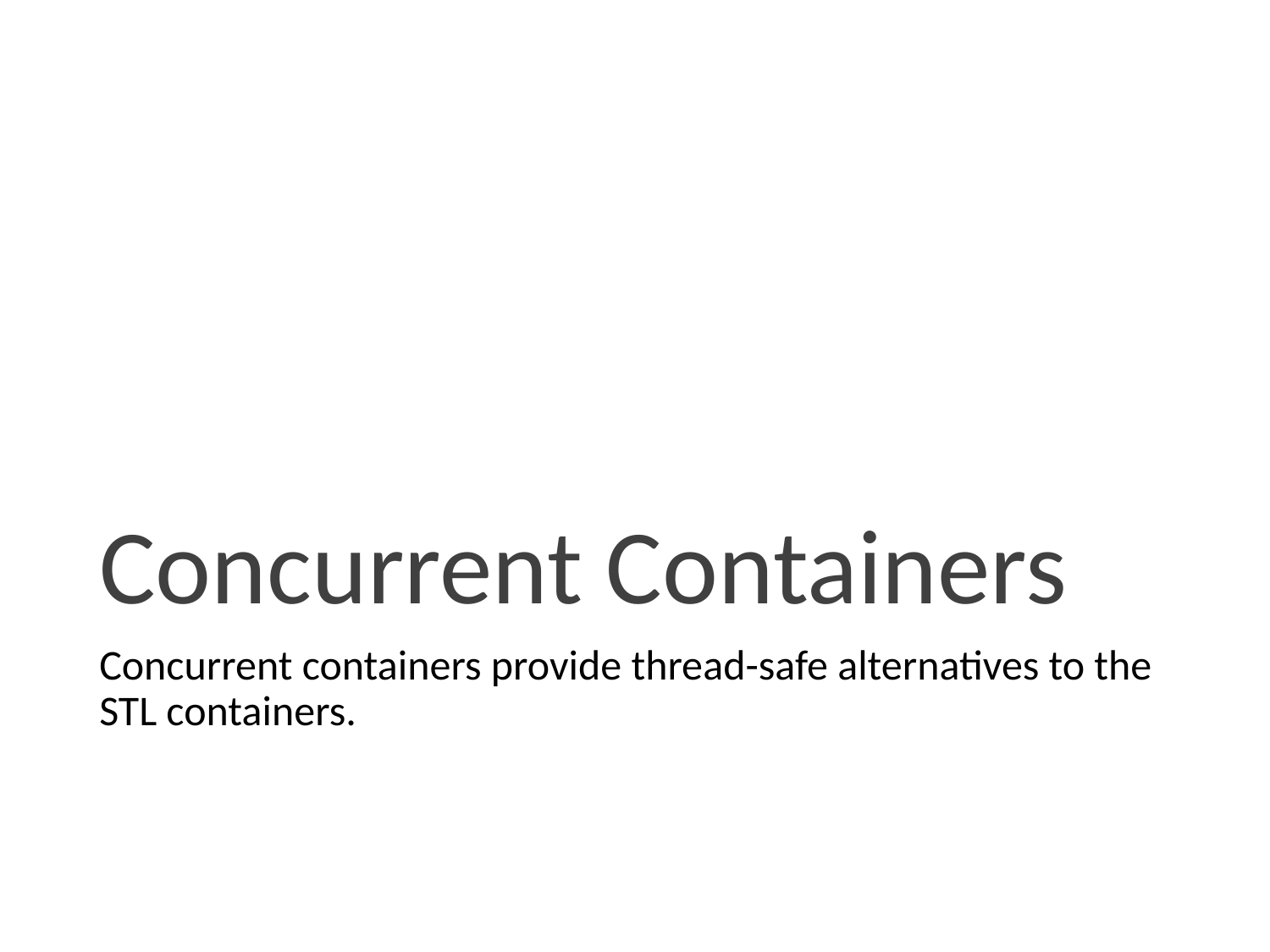

# Concurrent Containers
Concurrent containers provide thread-safe alternatives to the STL containers.